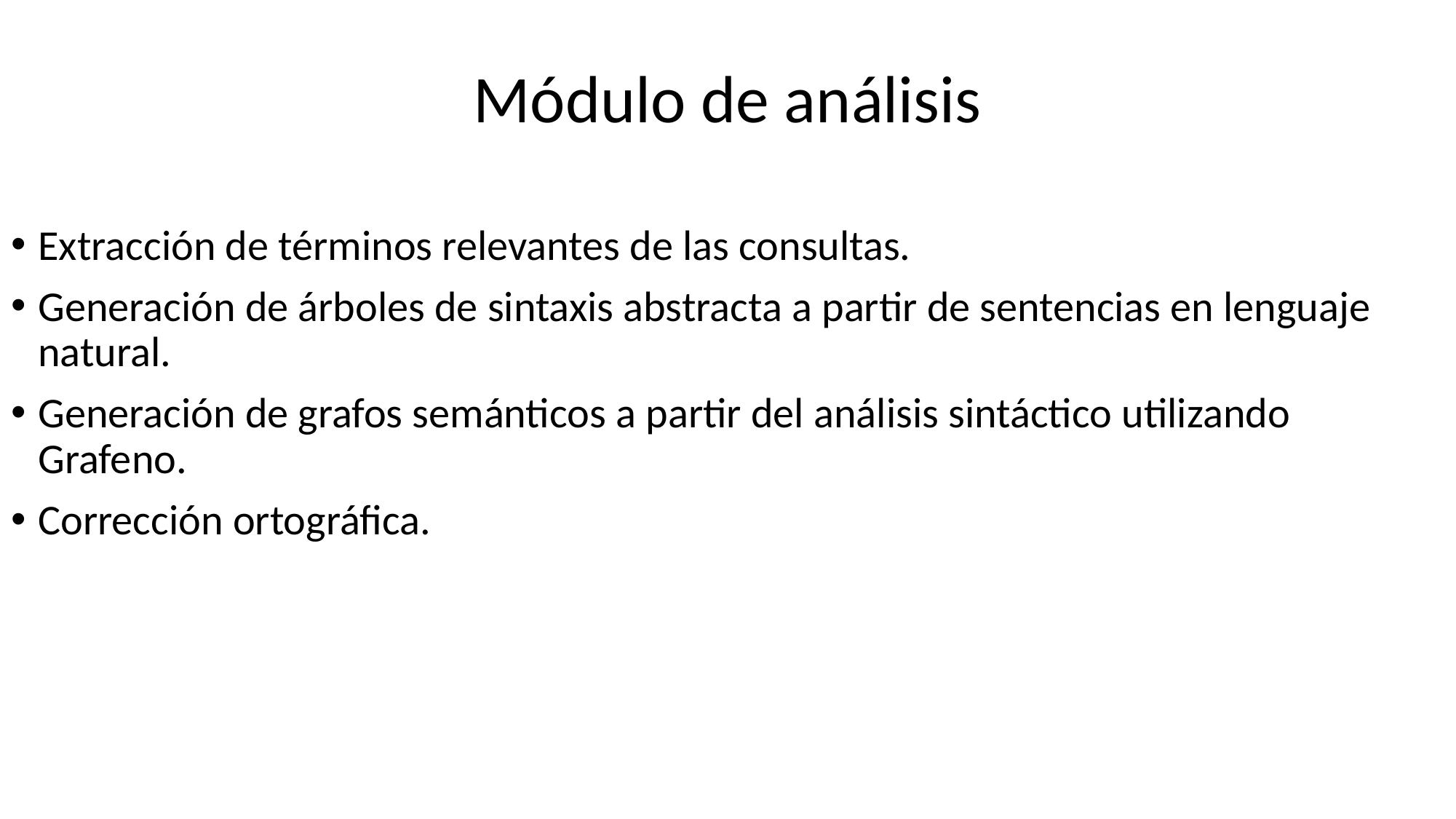

# Módulo de análisis
Extracción de términos relevantes de las consultas.
Generación de árboles de sintaxis abstracta a partir de sentencias en lenguaje natural.
Generación de grafos semánticos a partir del análisis sintáctico utilizando Grafeno.
Corrección ortográfica.